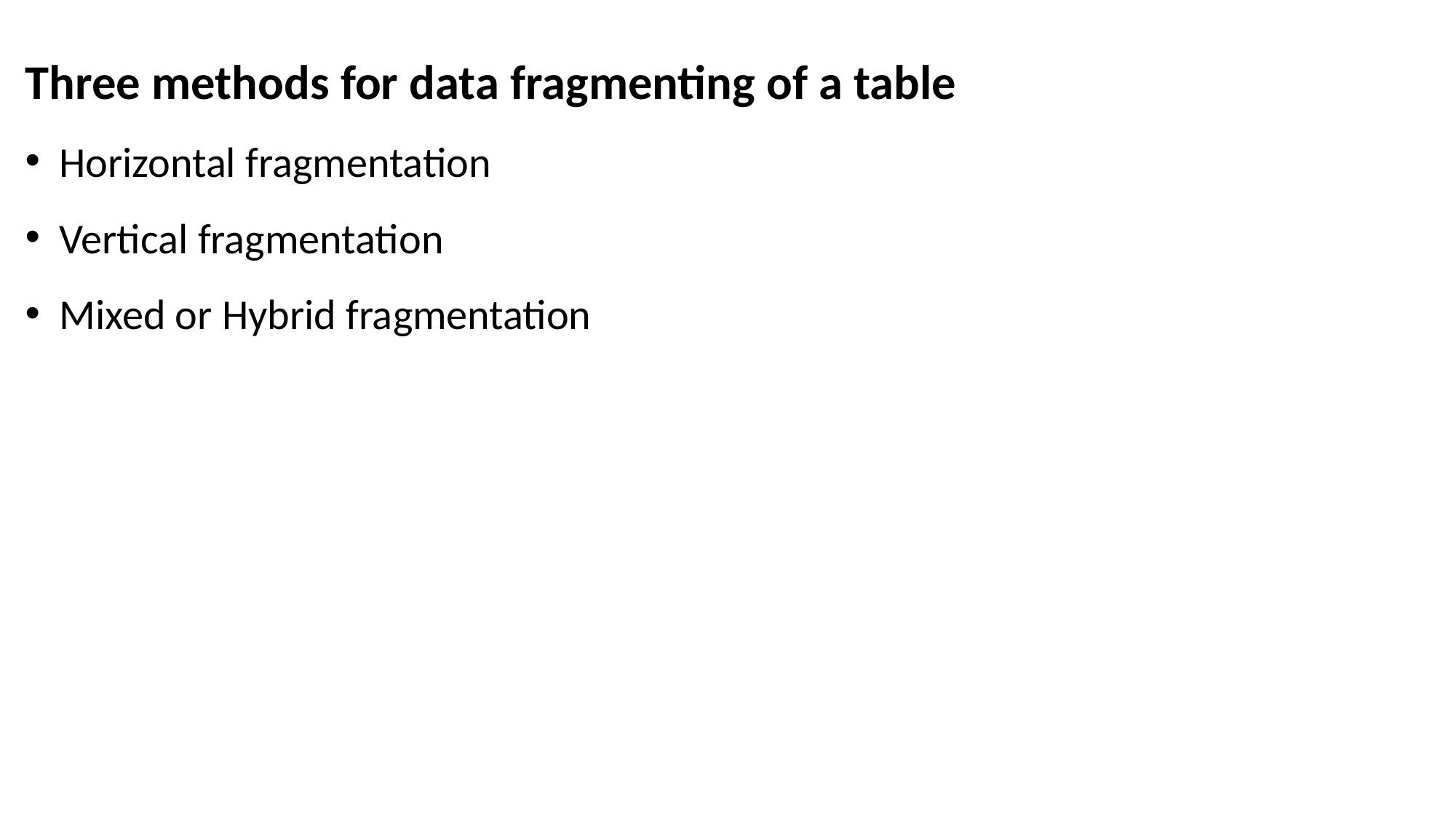

Three methods for data fragmenting of a table
Horizontal fragmentation
Vertical fragmentation
Mixed or Hybrid fragmentation